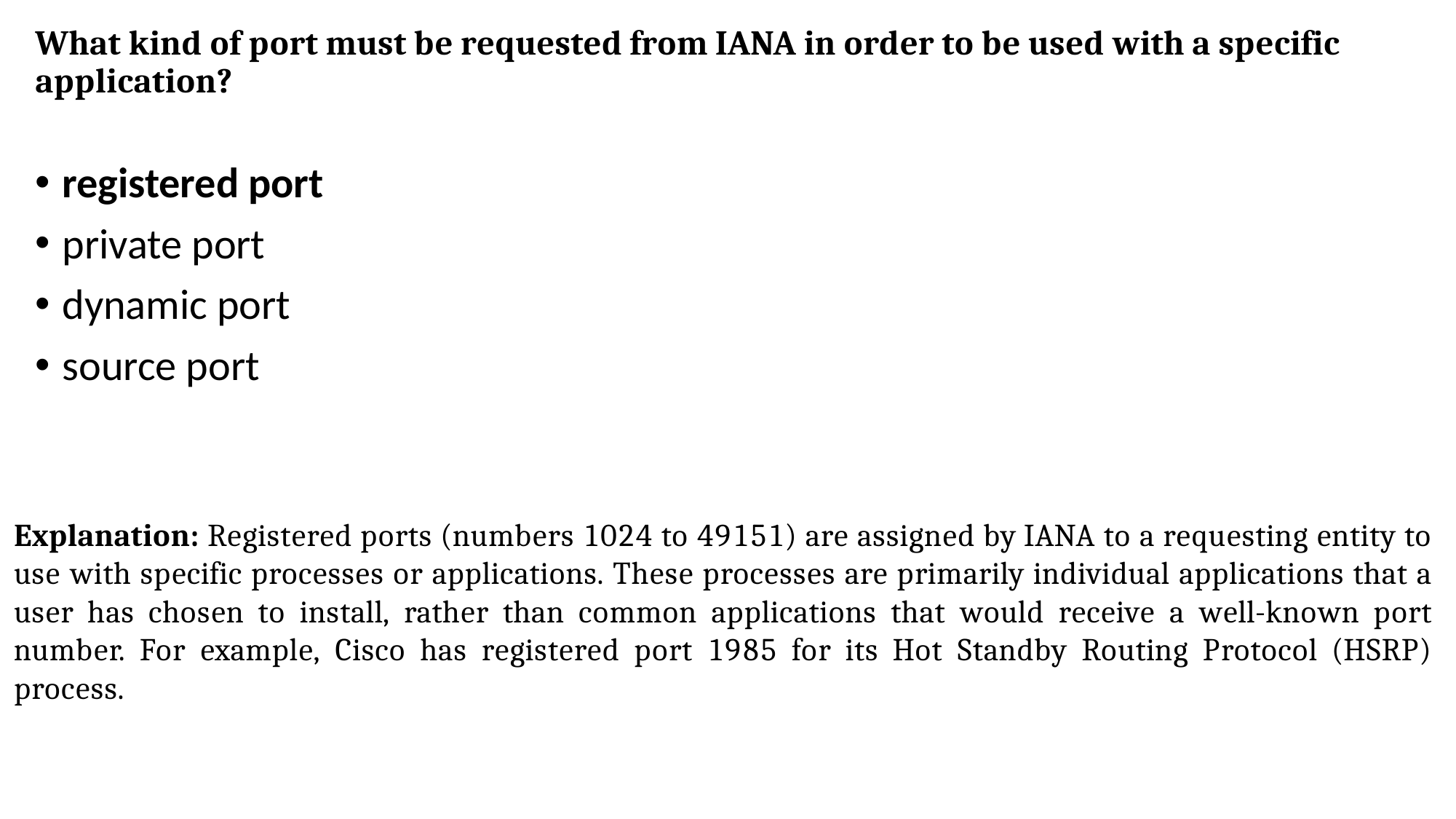

# What kind of port must be requested from IANA in order to be used with a specific application?
registered port
private port
dynamic port
source port

Explanation: Registered ports (numbers 1024 to 49151) are assigned by IANA to a requesting entity to use with specific processes or applications. These processes are primarily individual applications that a user has chosen to install, rather than common applications that would receive a well-known port number. For example, Cisco has registered port 1985 for its Hot Standby Routing Protocol (HSRP) process.​